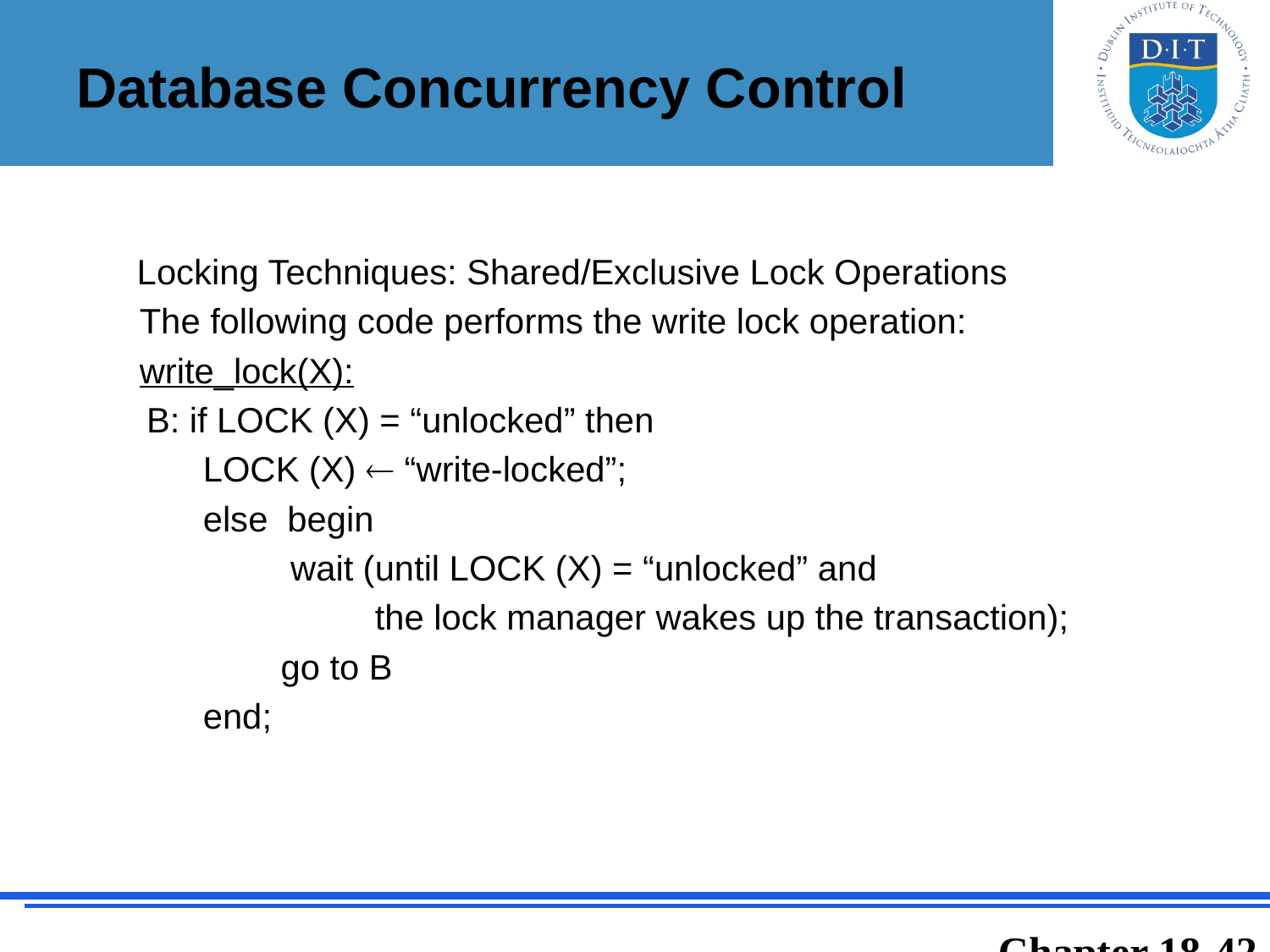

# Database Concurrency Control

   Locking Techniques: Shared/Exclusive Lock Operations
	The following code performs the write lock operation:
	write_lock(X):
    B: if LOCK (X) = “unlocked” then
LOCK (X) ← “write-locked”;
else  begin
         wait (until LOCK (X) = “unlocked” and
		   the lock manager wakes up the transaction);
        go to B
end;
Chapter 18-42